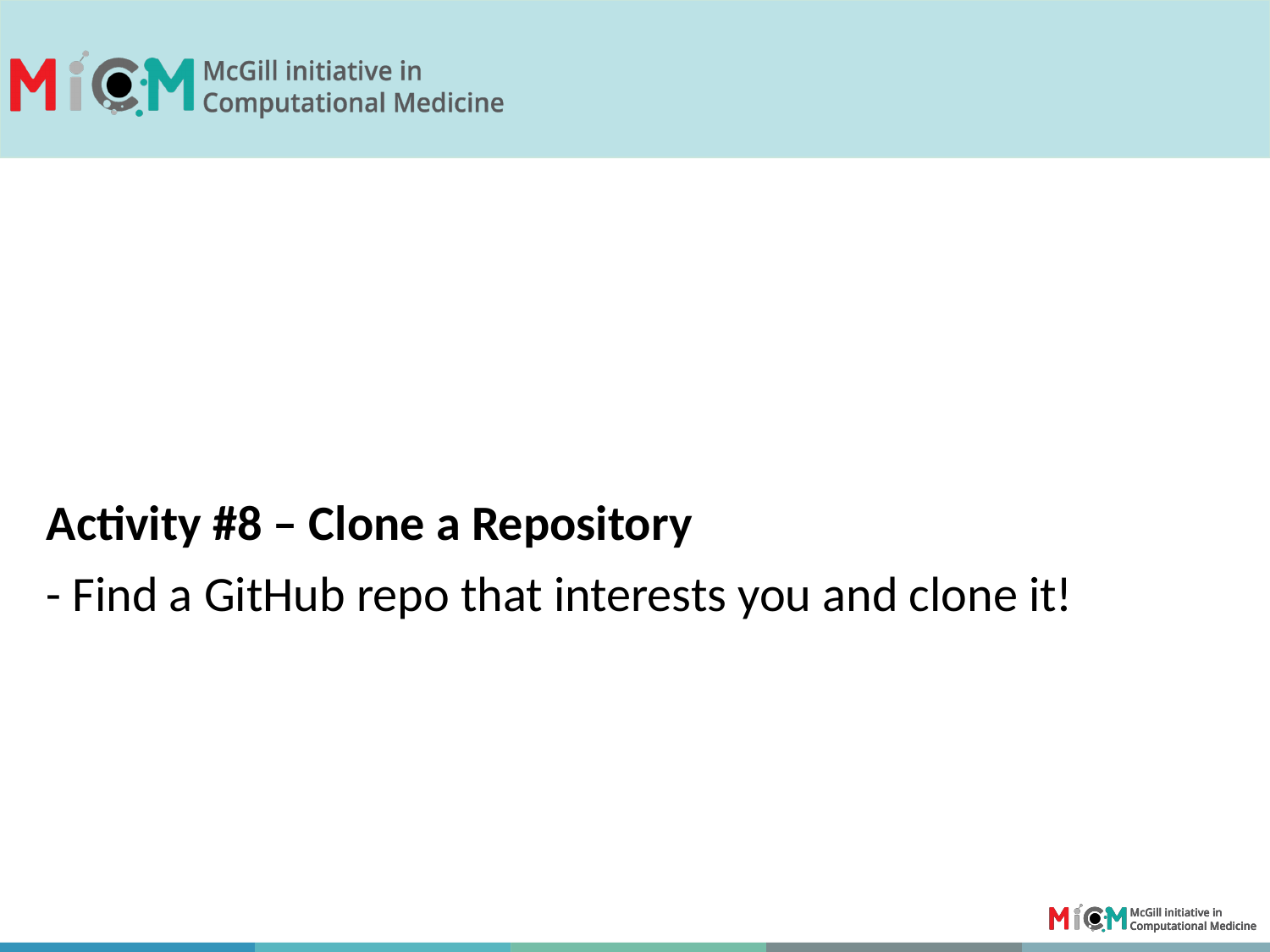

Activity #8 – Clone a Repository
- Find a GitHub repo that interests you and clone it!